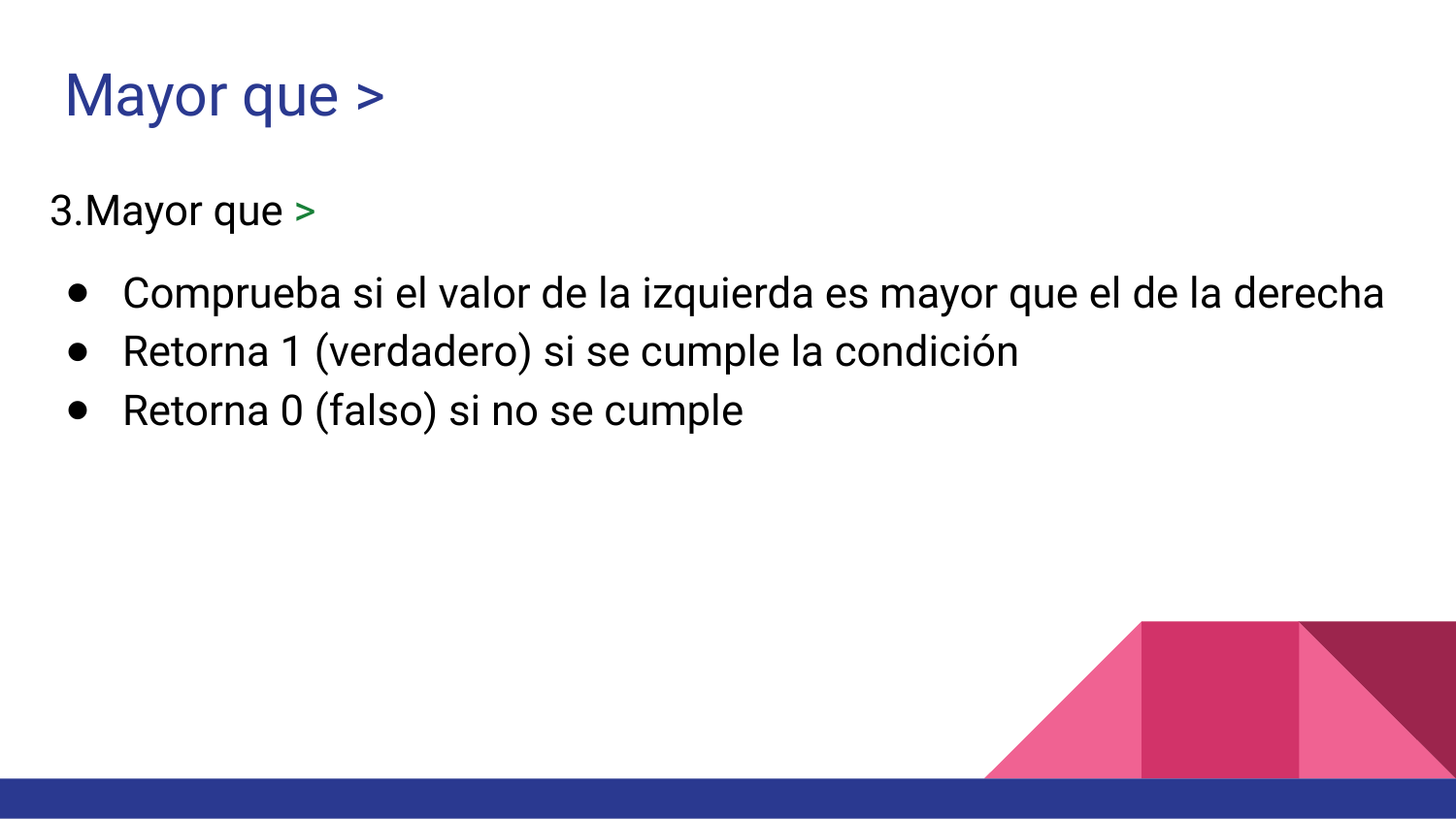

# Mayor que >
3.Mayor que >
Comprueba si el valor de la izquierda es mayor que el de la derecha
Retorna 1 (verdadero) si se cumple la condición
Retorna 0 (falso) si no se cumple